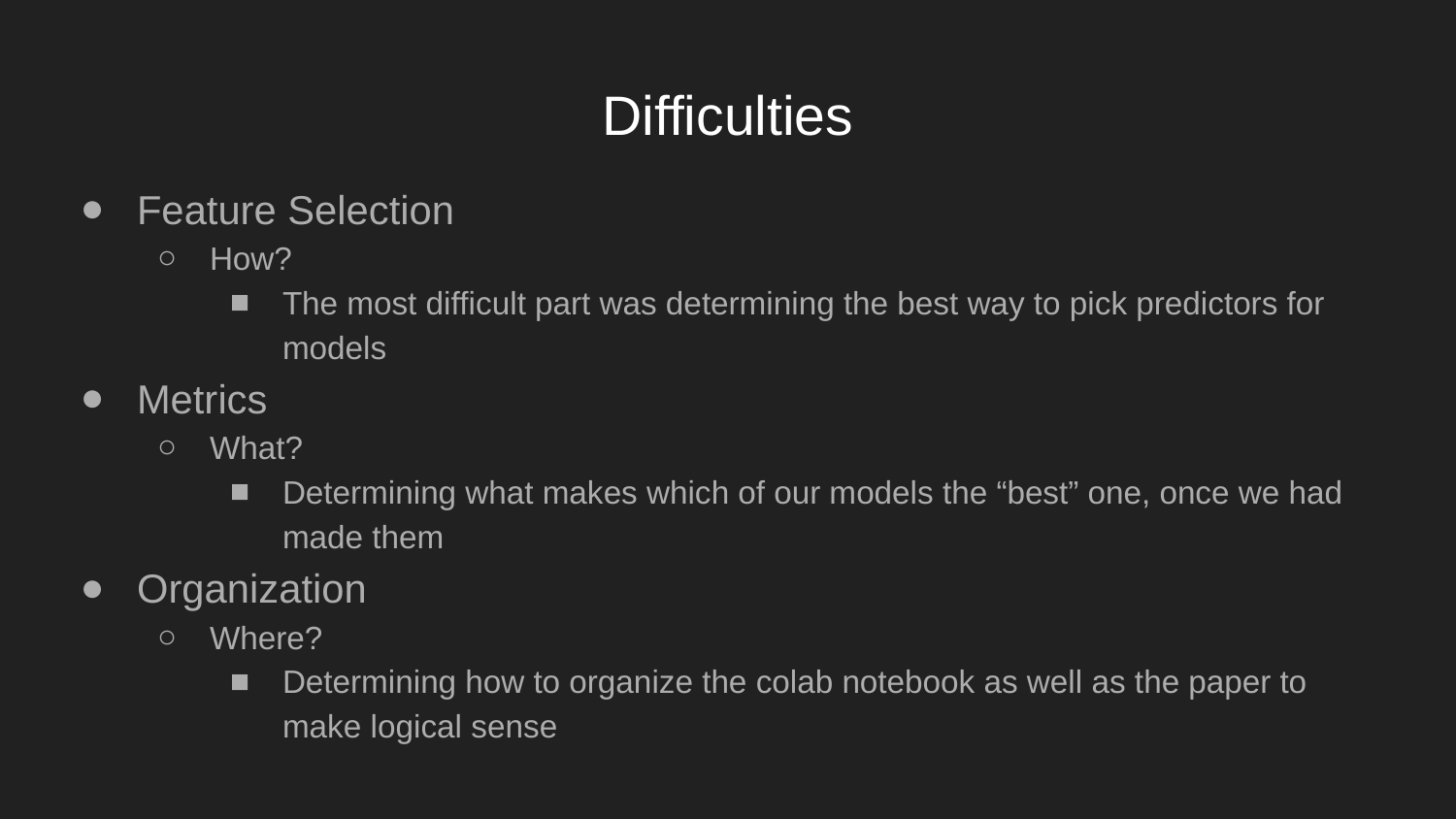

# Difficulties
Feature Selection
How?
The most difficult part was determining the best way to pick predictors for models
Metrics
What?
Determining what makes which of our models the “best” one, once we had made them
Organization
Where?
Determining how to organize the colab notebook as well as the paper to make logical sense